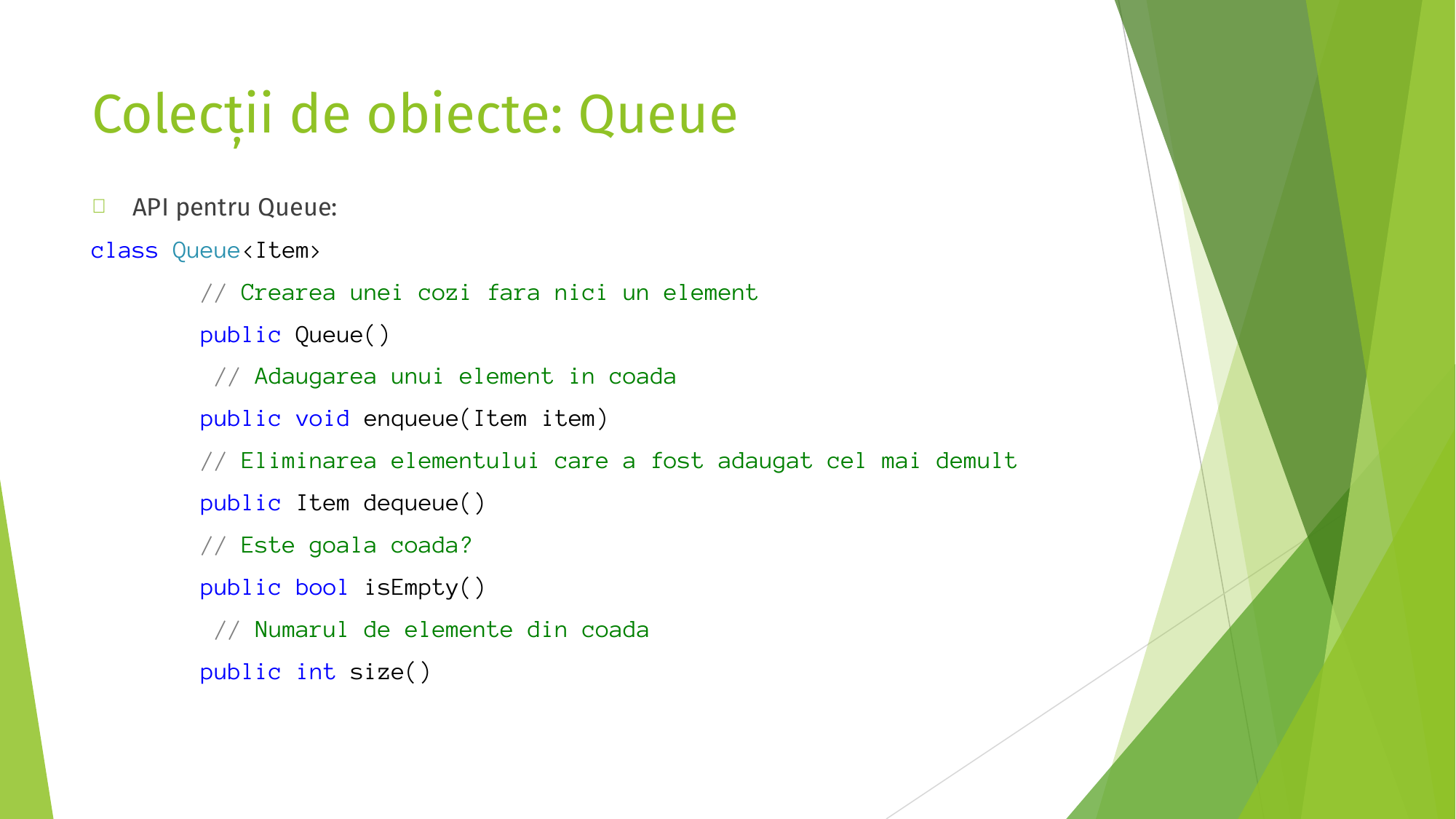

# Colecții de obiecte: Queue
API pentru Queue:
class Queue<Item>
	// Crearea unei cozi fara nici un element
	public Queue()
	 // Adaugarea unui element in coada
	public void enqueue(Item item)
	// Eliminarea elementului care a fost adaugat cel mai demult
 	public Item dequeue()
	// Este goala coada?
	public bool isEmpty()
	 // Numarul de elemente din coada
	public int size()